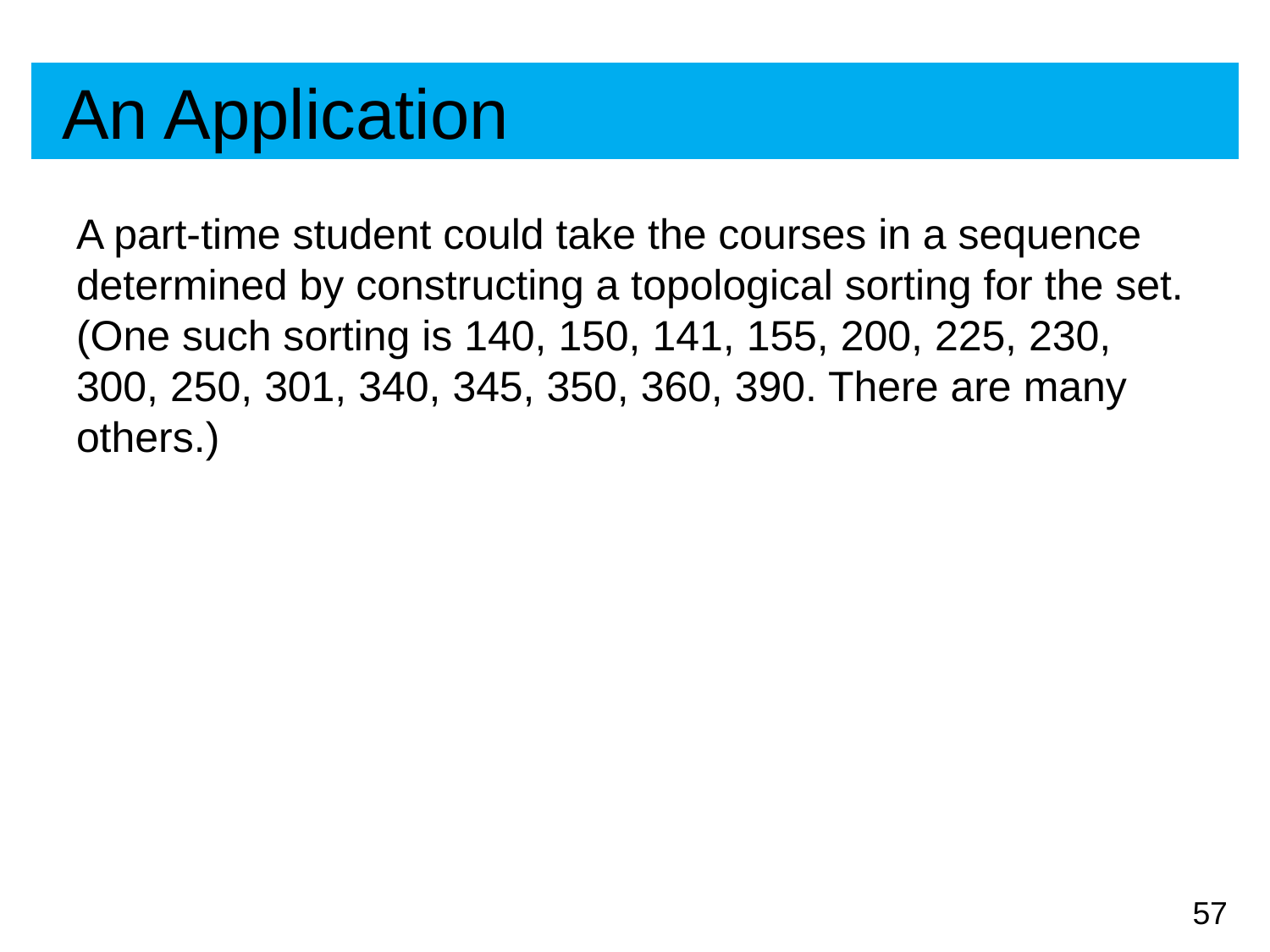

# An Application
A part-time student could take the courses in a sequence determined by constructing a topological sorting for the set. (One such sorting is 140, 150, 141, 155, 200, 225, 230, 300, 250, 301, 340, 345, 350, 360, 390. There are many others.)